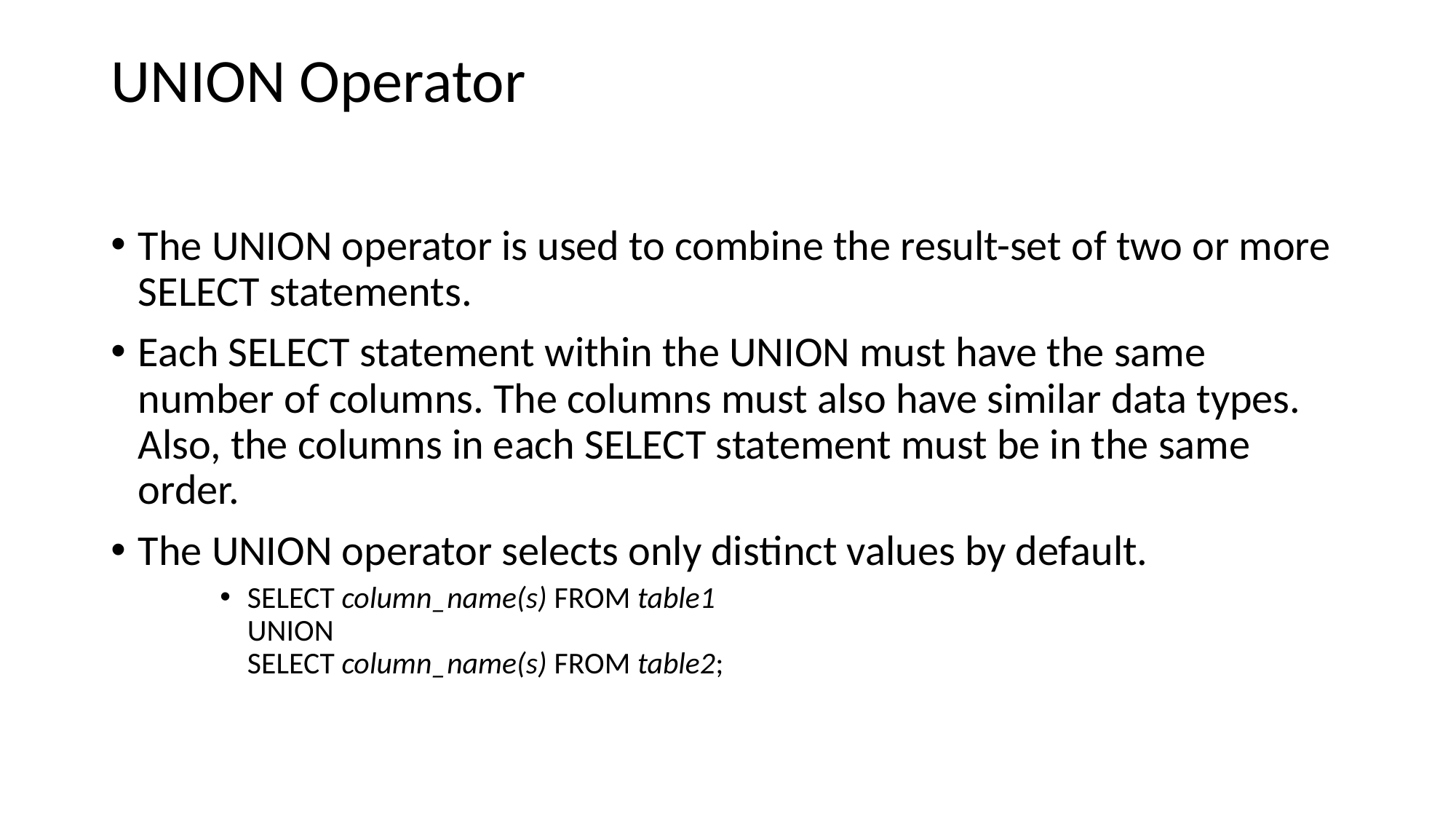

# UNION Operator
The UNION operator is used to combine the result-set of two or more SELECT statements.
Each SELECT statement within the UNION must have the same number of columns. The columns must also have similar data types. Also, the columns in each SELECT statement must be in the same order.
The UNION operator selects only distinct values by default.
SELECT column_name(s) FROM table1
UNION
SELECT column_name(s) FROM table2;